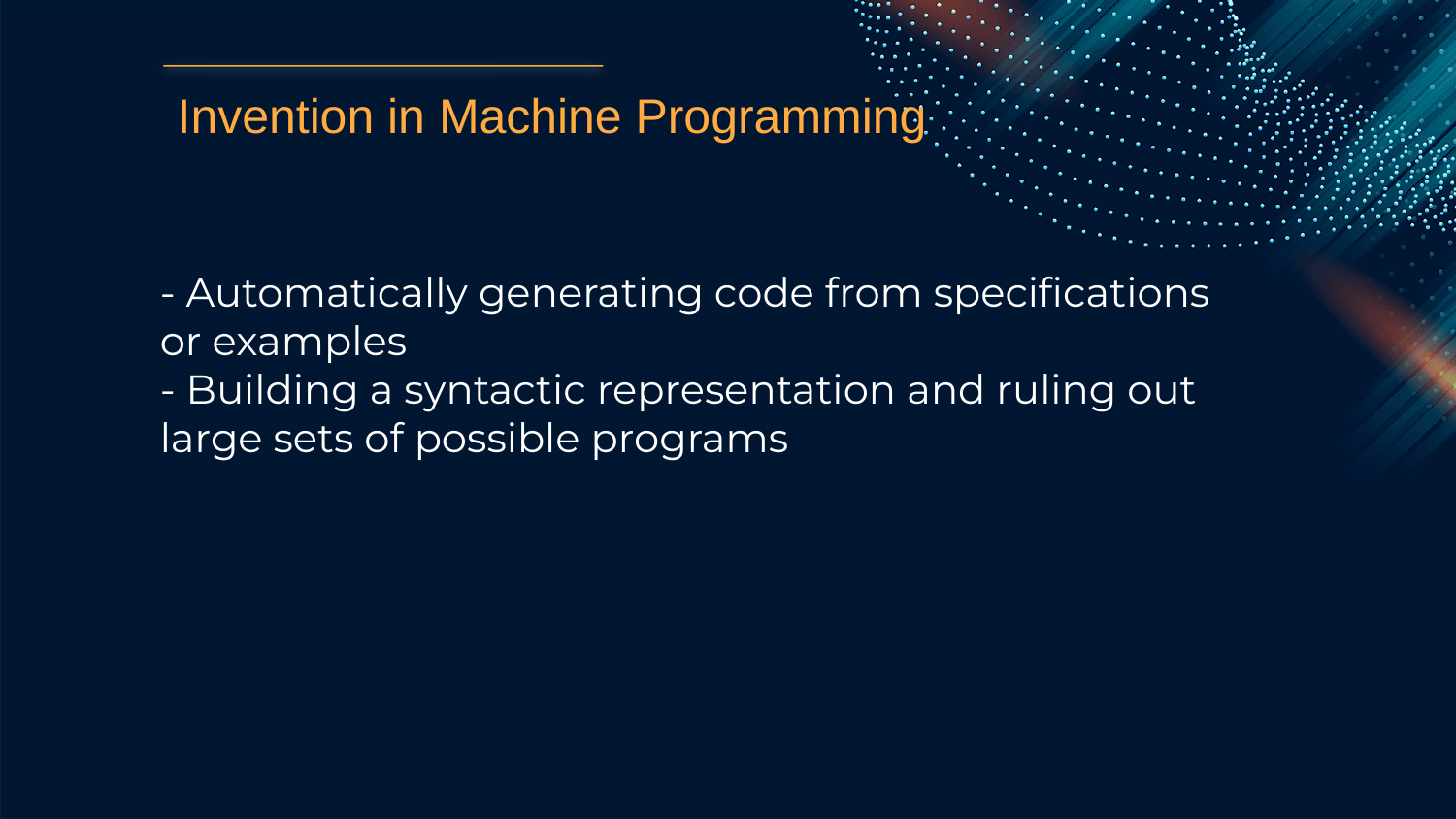

Invention in Machine Programming

- Automatically generating code from specifications or examples
- Building a syntactic representation and ruling out large sets of possible programs